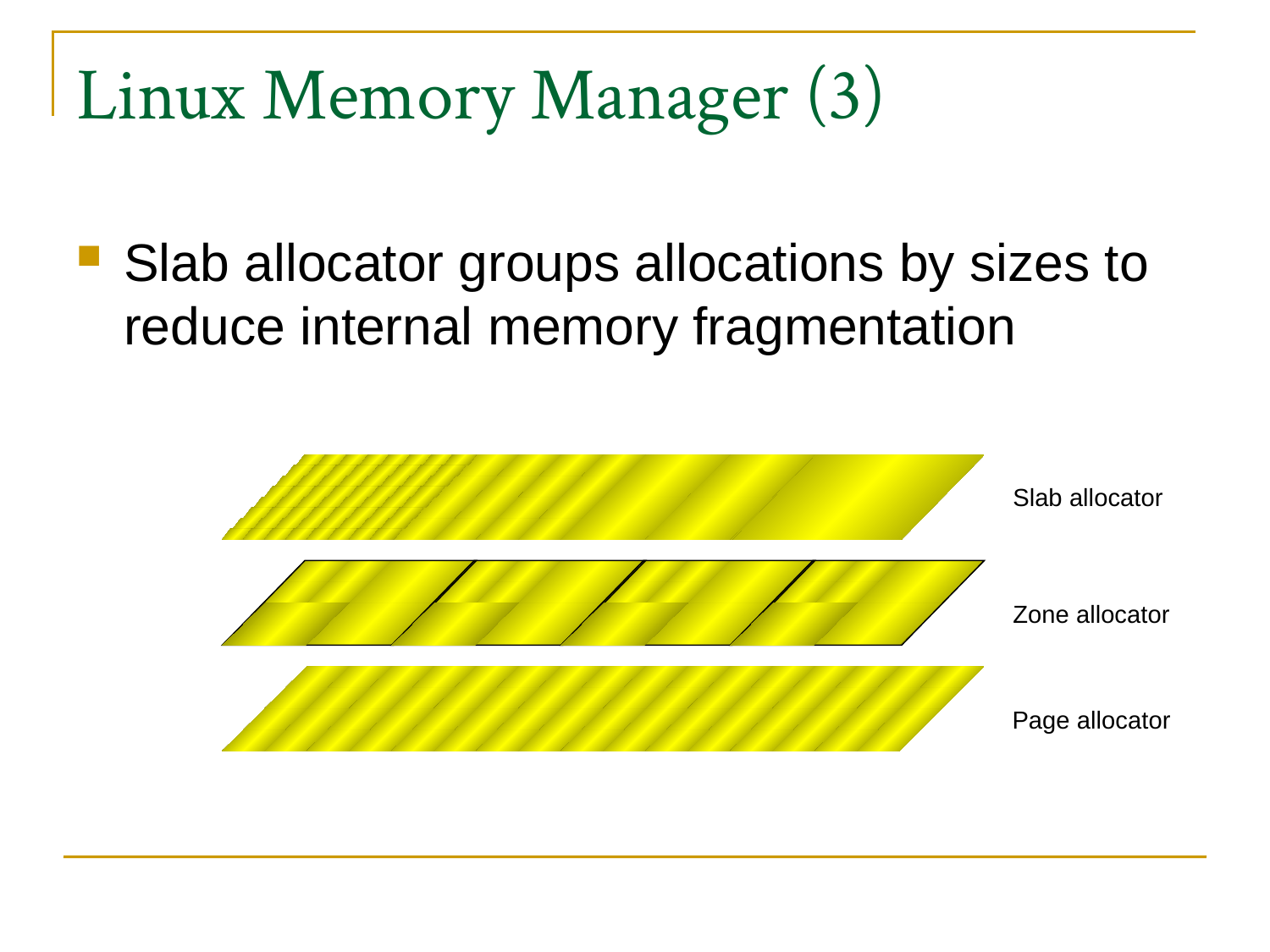

# Linux Memory Manager (3)
Slab allocator groups allocations by sizes to reduce internal memory fragmentation

Slab allocator

Zone allocator

Page allocator